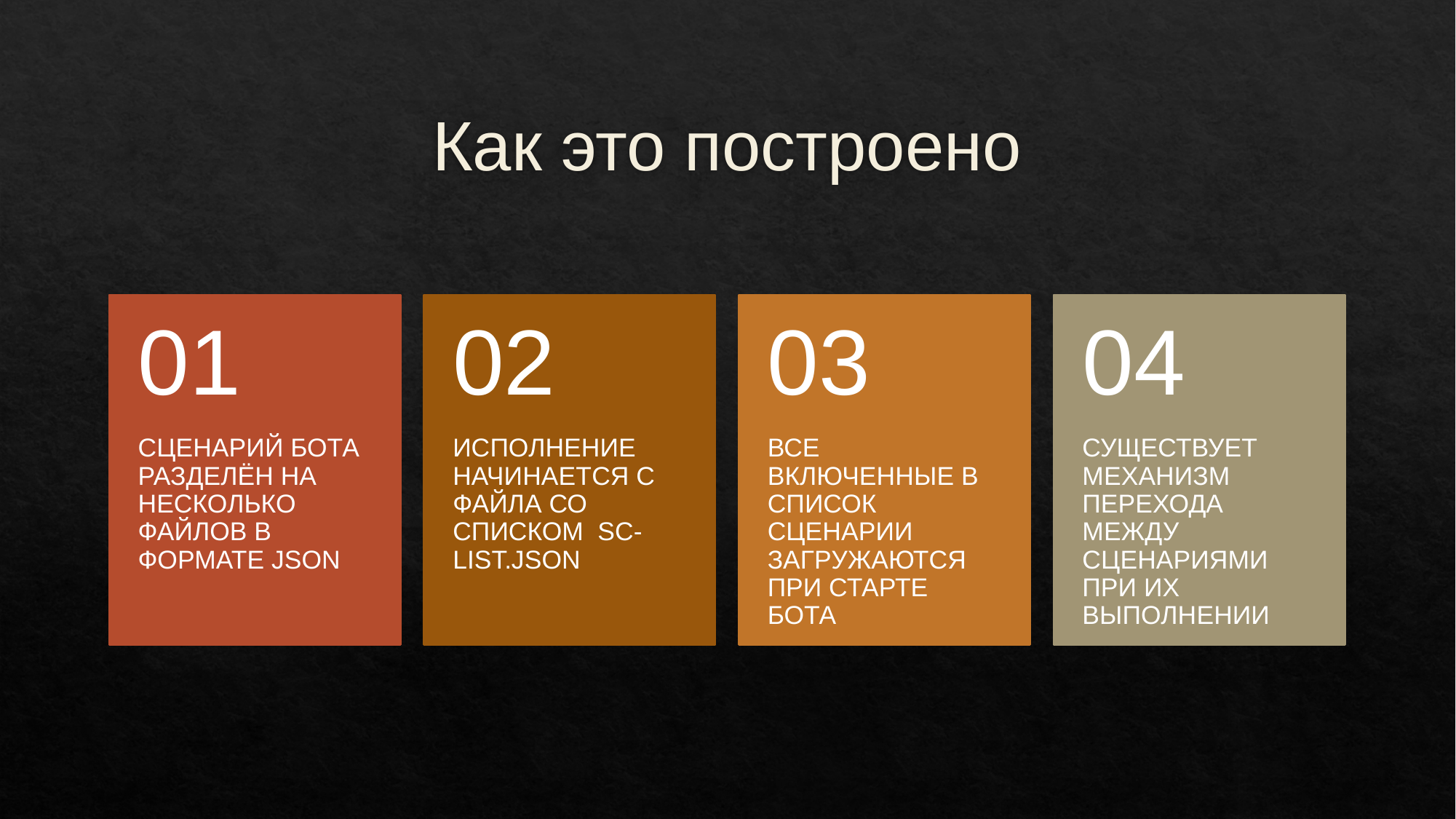

# Как это построено
Сценарий бота разделён на несколько файлов в формате JSON
01
Исполнение начинается с файла со списком  SC-list.json
02
Все включенные в список сценарии загружаются при старте бота
03
Существует механизм перехода между сценариями при их выполнении
04